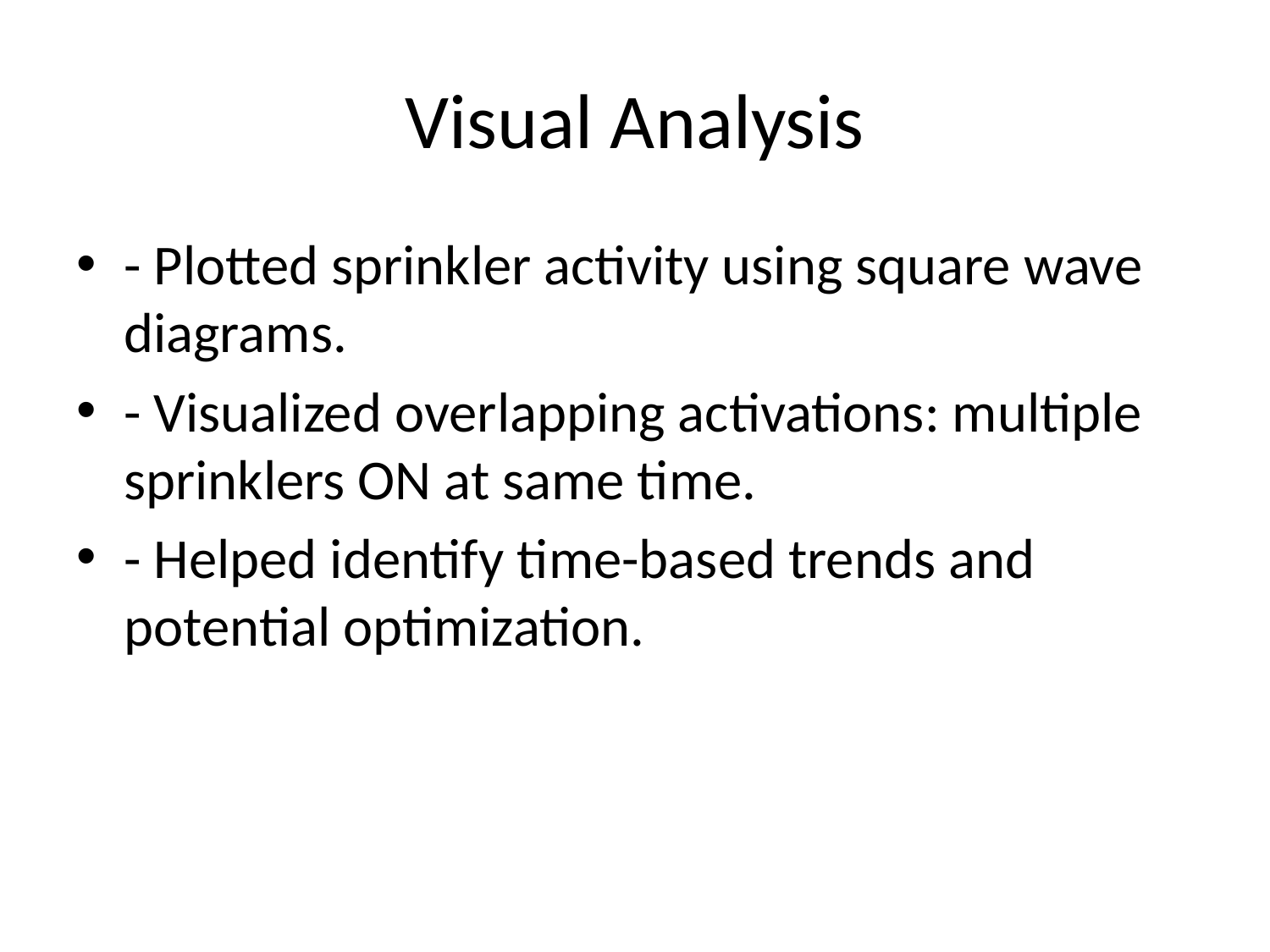

# Visual Analysis
- Plotted sprinkler activity using square wave diagrams.
- Visualized overlapping activations: multiple sprinklers ON at same time.
- Helped identify time-based trends and potential optimization.